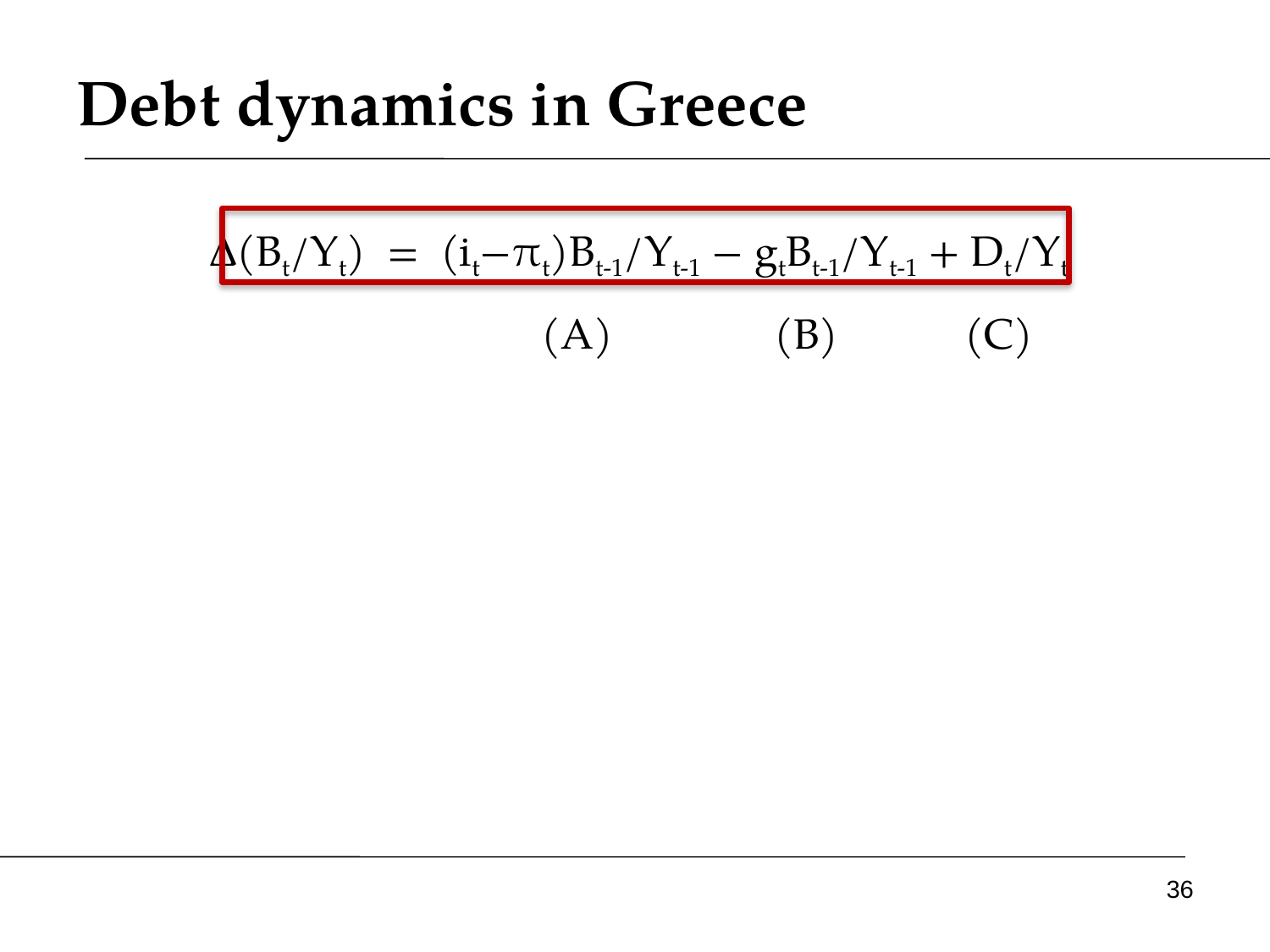

# Debt dynamics in Greece

Δ(Bt/Yt)  =  (it−πt)Bt-1/Yt-1 − gtBt-1/Yt-1 + Dt/Yt

(A)	          (B)	    (C)
36